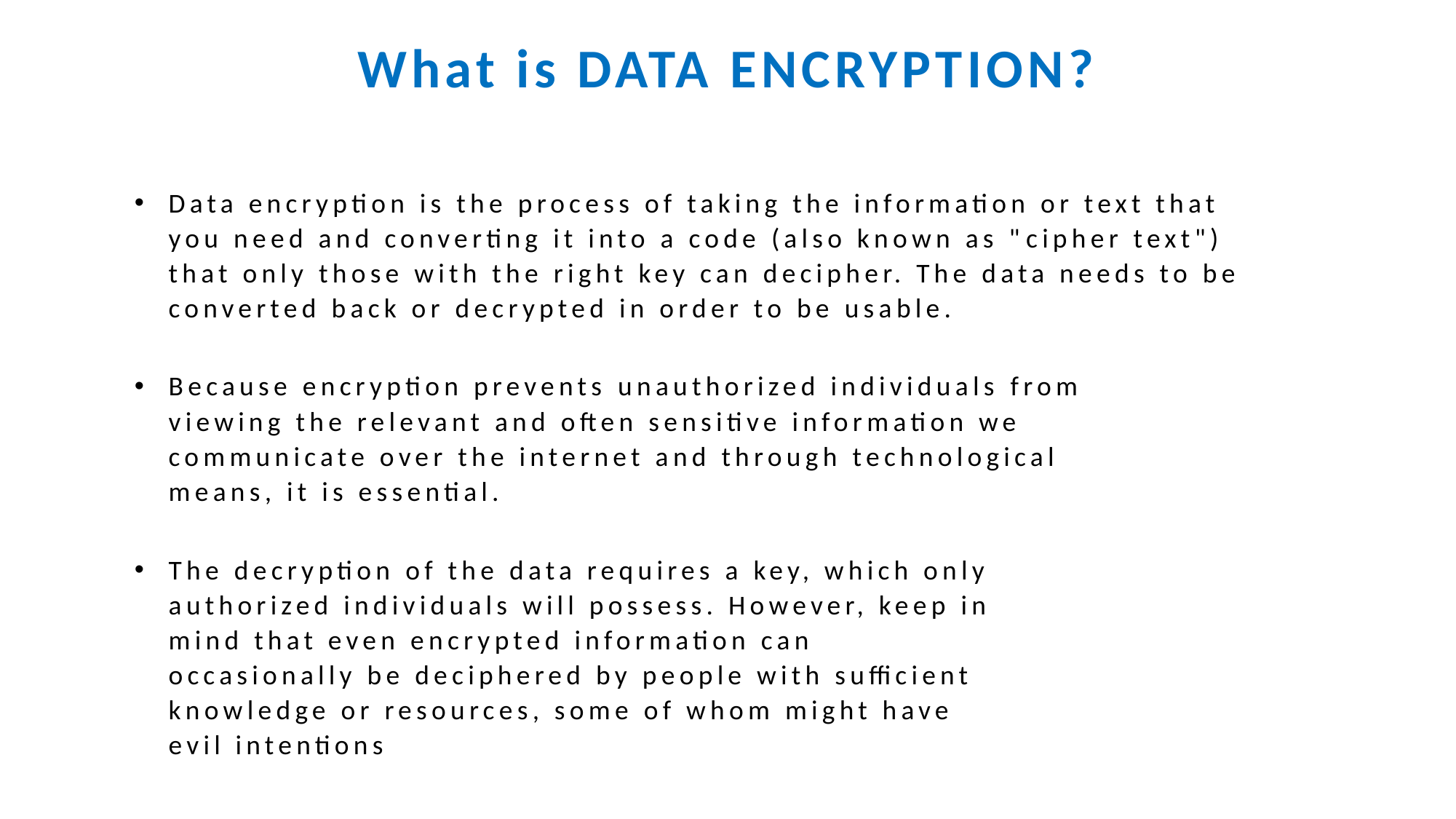

What is DATA ENCRYPTION?
Data encryption is the process of taking the information or text that you need and converting it into a code (also known as "cipher text") that only those with the right key can decipher. The data needs to be converted back or decrypted in order to be usable.
Because encryption prevents unauthorized individuals from viewing the relevant and often sensitive information we communicate over the internet and through technological means, it is essential.
The decryption of the data requires a key, which only authorized individuals will possess. However, keep in mind that even encrypted information can occasionally be deciphered by people with sufficient knowledge or resources, some of whom might have evil intentions